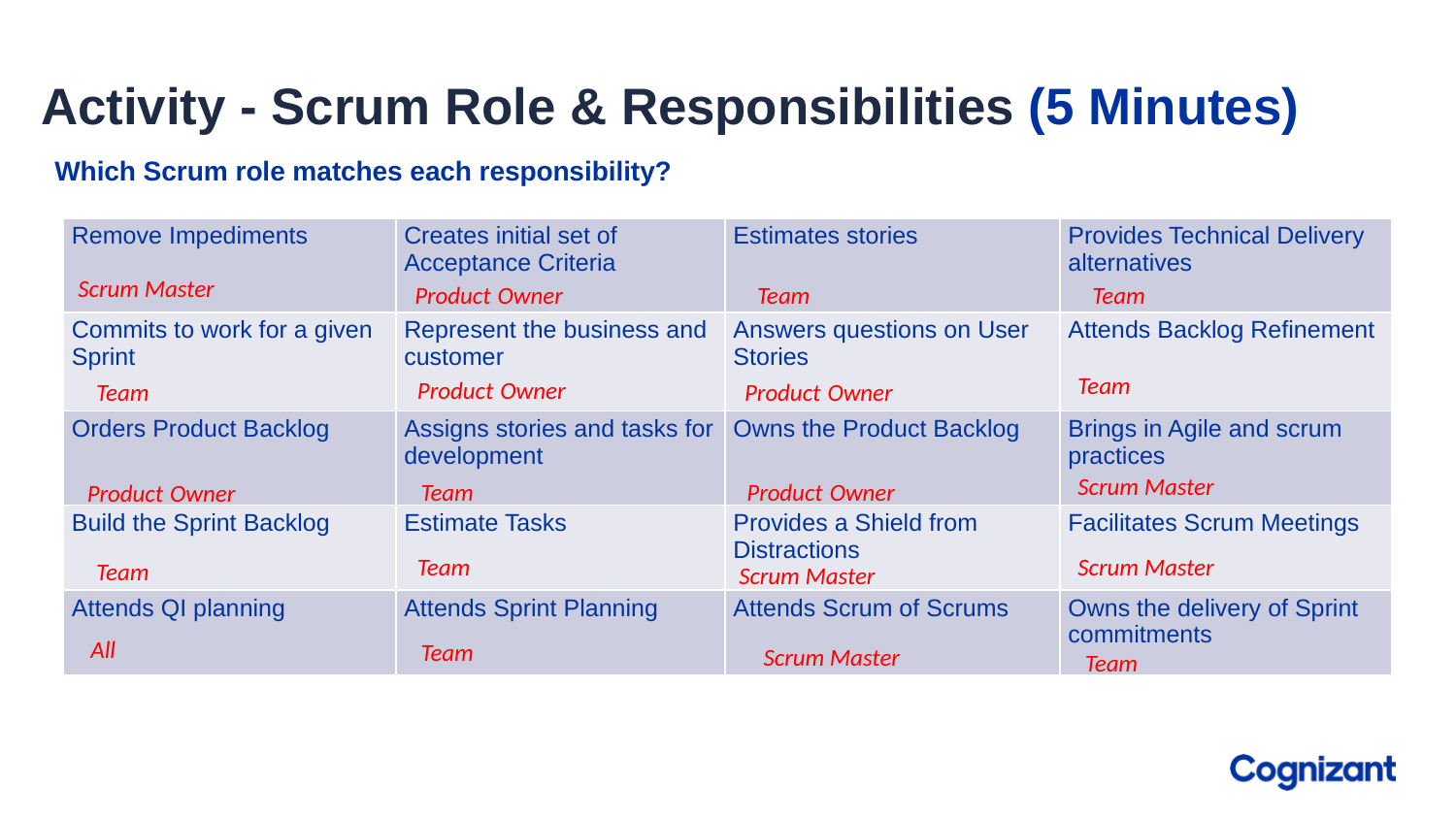

# Activity - Scrum Role & Responsibilities (5 Minutes)
Which Scrum role matches each responsibility?
| Remove Impediments | Creates initial set of Acceptance Criteria | Estimates stories | Provides Technical Delivery alternatives |
| --- | --- | --- | --- |
| Commits to work for a given Sprint | Represent the business and customer | Answers questions on User Stories | Attends Backlog Refinement |
| Orders Product Backlog | Assigns stories and tasks for development | Owns the Product Backlog | Brings in Agile and scrum practices |
| Build the Sprint Backlog | Estimate Tasks | Provides a Shield from Distractions | Facilitates Scrum Meetings |
| Attends QI planning | Attends Sprint Planning | Attends Scrum of Scrums | Owns the delivery of Sprint commitments |
Scrum Master
Product Owner
Team
Team
Team
Product Owner
Team
Product Owner
Scrum Master
Team
Product Owner
Product Owner
Team
Scrum Master
Team
Scrum Master
All
Team
Scrum Master
Team